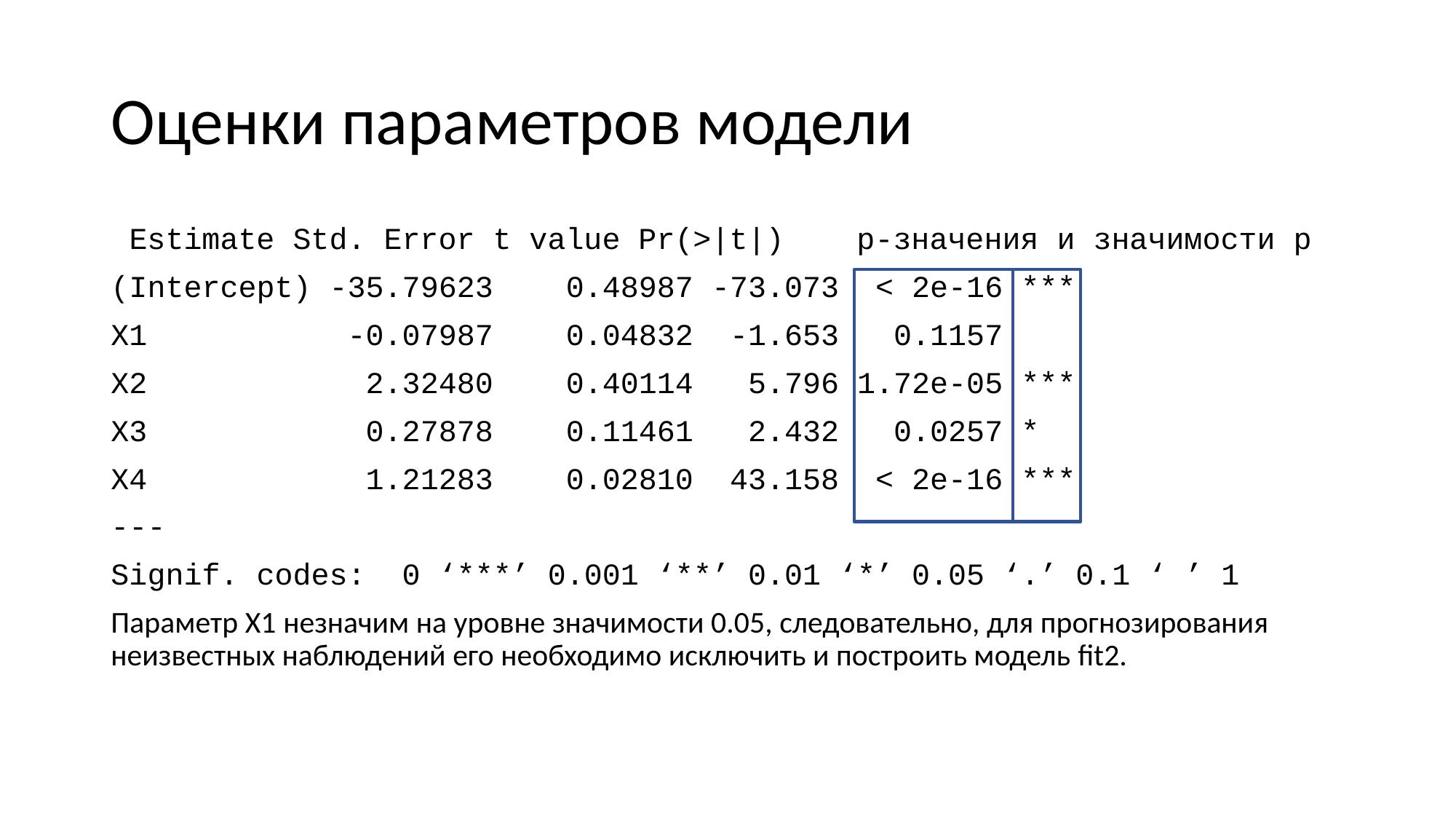

# Оценки параметров модели
 Estimate Std. Error t value Pr(>|t|)    p-значения и значимости p
(Intercept) -35.79623    0.48987 -73.073  < 2e-16 ***
X1           -0.07987    0.04832  -1.653   0.1157
X2            2.32480    0.40114   5.796 1.72e-05 ***
X3            0.27878    0.11461   2.432   0.0257 *
X4            1.21283    0.02810  43.158  < 2e-16 ***
---
Signif. codes:  0 ‘***’ 0.001 ‘**’ 0.01 ‘*’ 0.05 ‘.’ 0.1 ‘ ’ 1
Параметр X1 незначим на уровне значимости 0.05, следовательно, для прогнозирования неизвестных наблюдений его необходимо исключить и построить модель fit2.